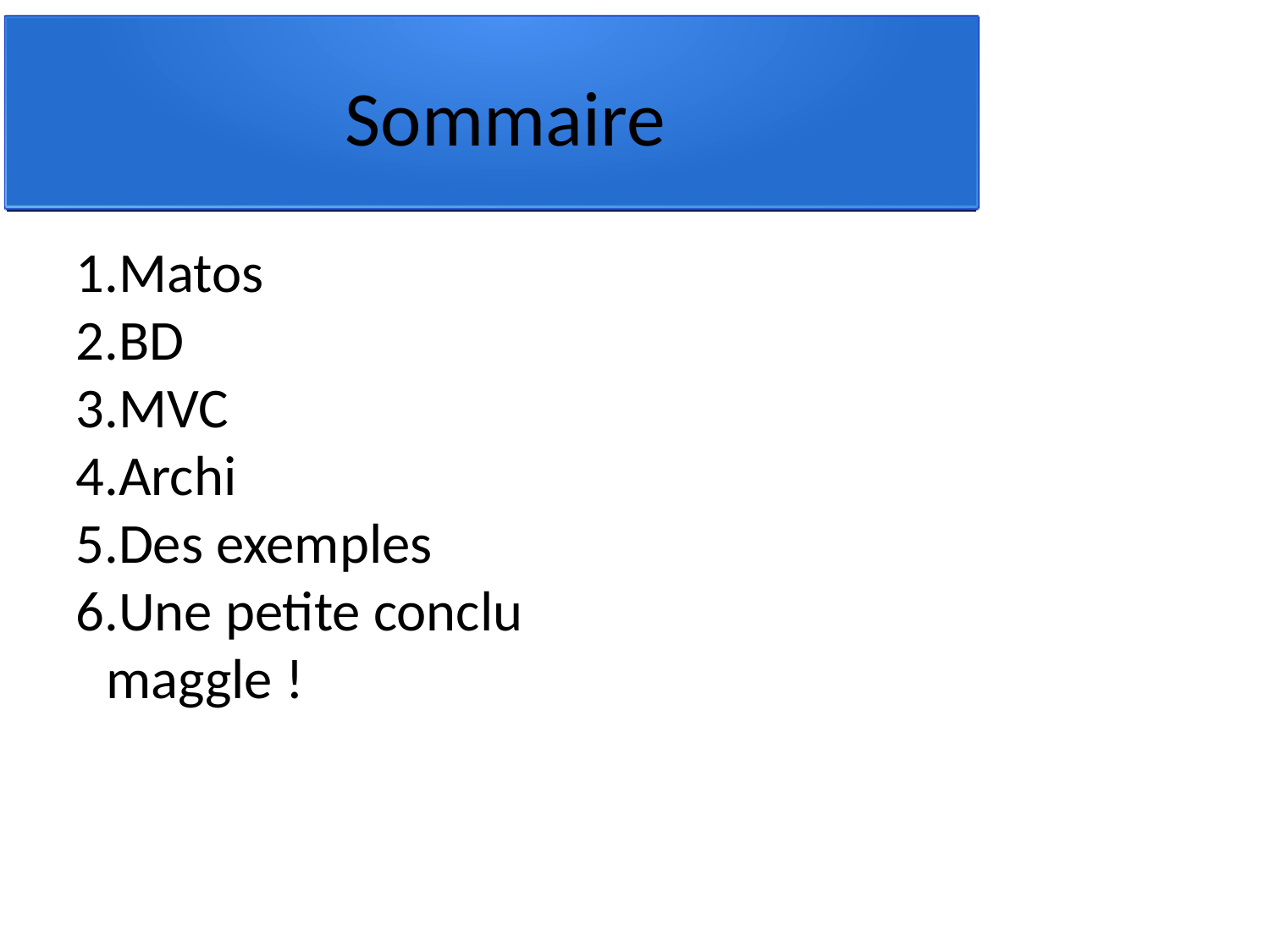

Sommaire
Matos
BD
MVC
Archi
Des exemples
Une petite conclu maggle !